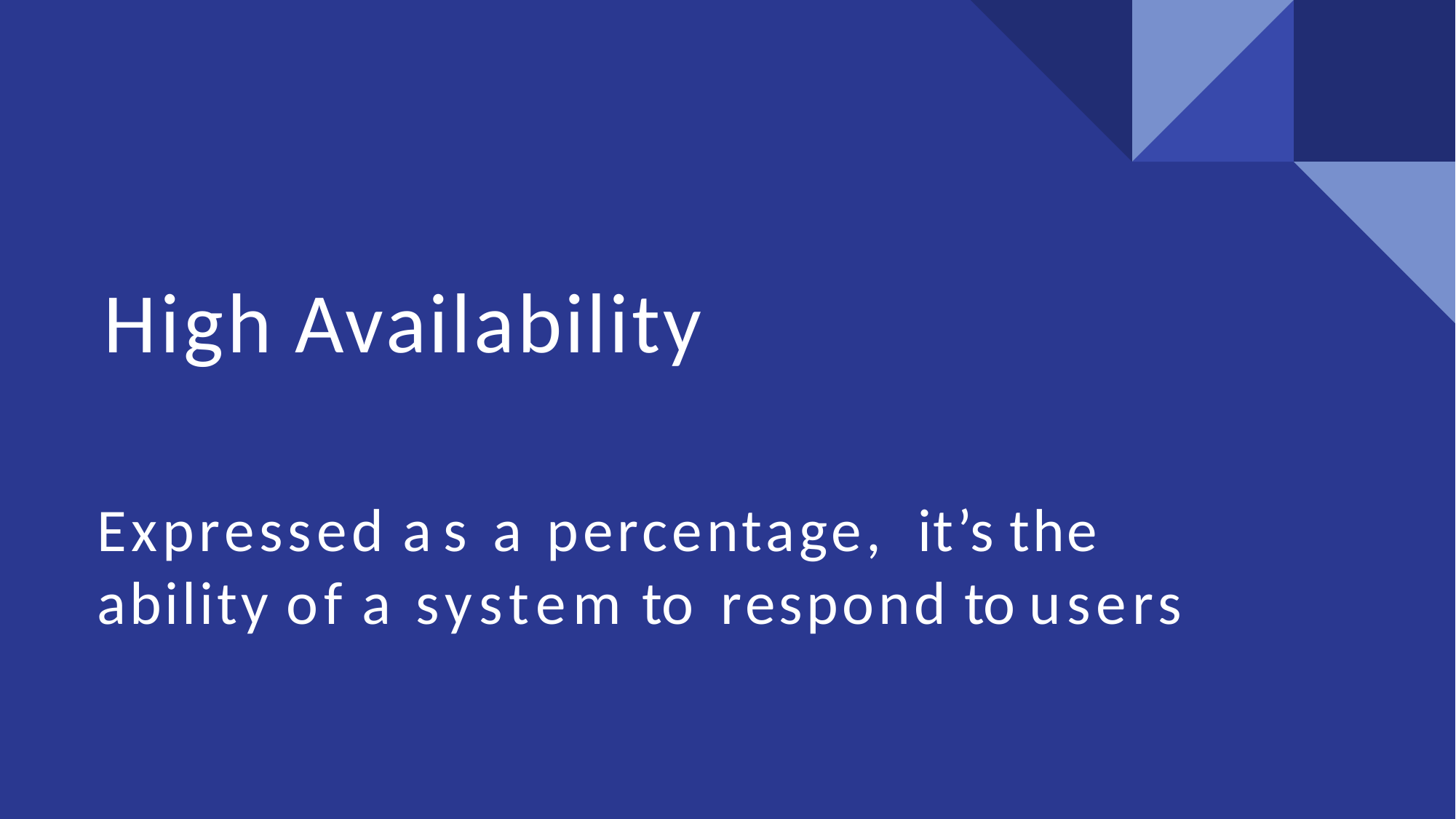

# High Availability
Expressed as a percentage,  it’s the ability of a system to  respond to users